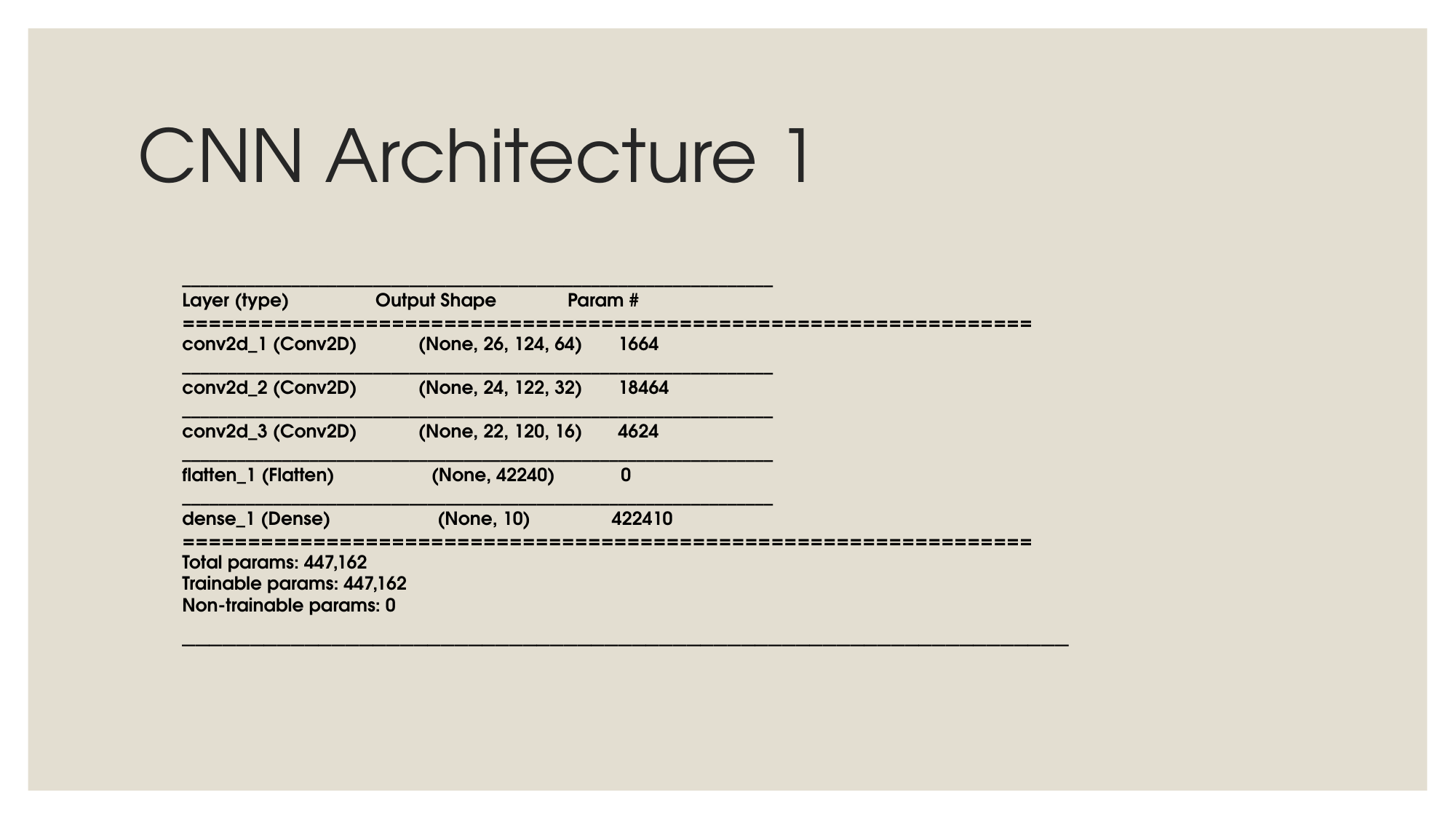

# CNN Architecture 1
_________________________________________________________________
Layer (type)                 Output Shape              Param #
=================================================================
conv2d_1 (Conv2D)            (None, 26, 124, 64)       1664
_________________________________________________________________
conv2d_2 (Conv2D)            (None, 24, 122, 32)       18464
_________________________________________________________________
conv2d_3 (Conv2D)            (None, 22, 120, 16)       4624
_________________________________________________________________
flatten_1 (Flatten)                   (None, 42240)             0
_________________________________________________________________
dense_1 (Dense)                     (None, 10)                422410
=================================================================
Total params: 447,162
Trainable params: 447,162
Non-trainable params: 0
_________________________________________________________________